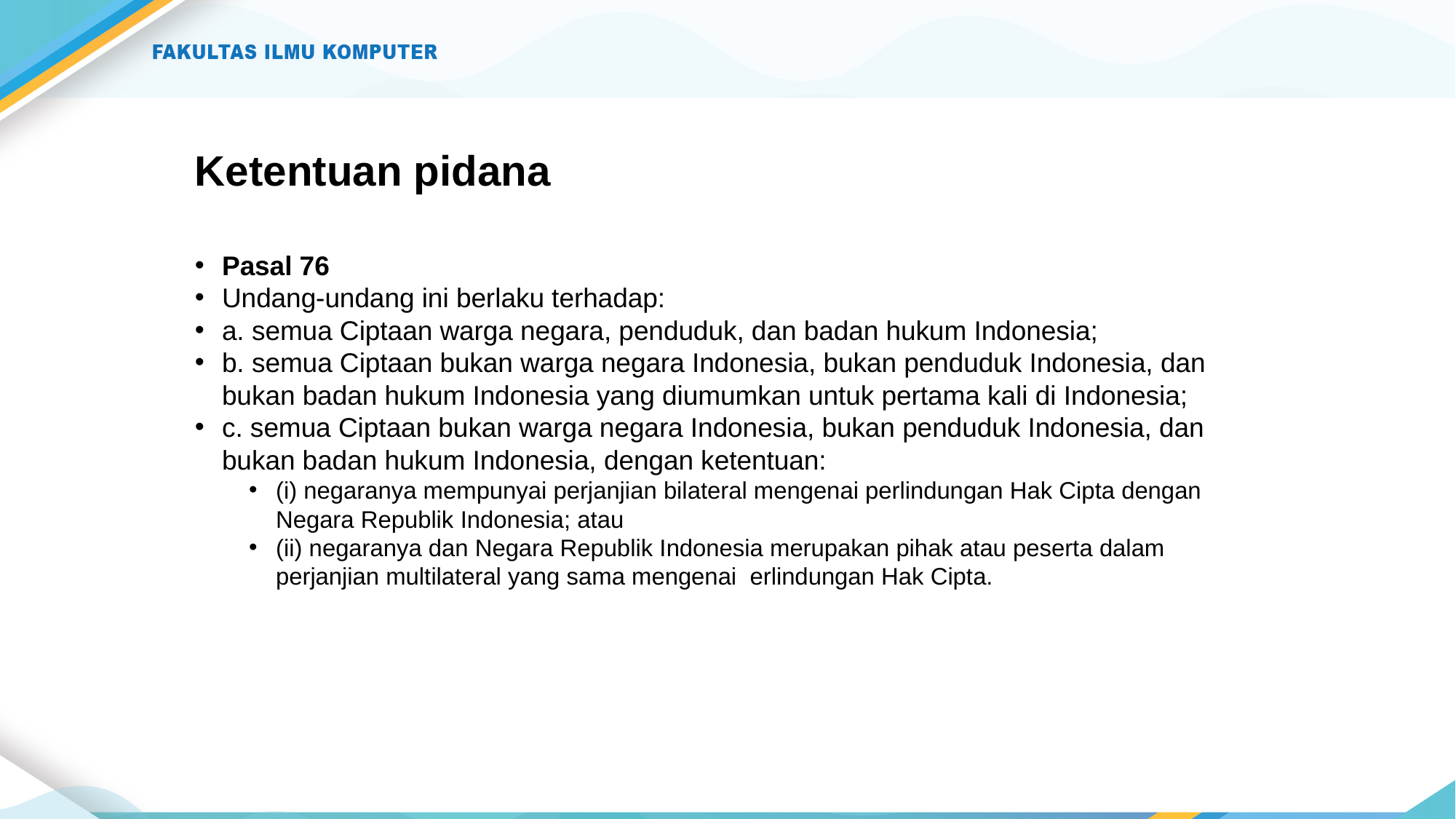

# Ketentuan pidana
Pasal 76
Undang-undang ini berlaku terhadap:
a. semua Ciptaan warga negara, penduduk, dan badan hukum Indonesia;
b. semua Ciptaan bukan warga negara Indonesia, bukan penduduk Indonesia, dan bukan badan hukum Indonesia yang diumumkan untuk pertama kali di Indonesia;
c. semua Ciptaan bukan warga negara Indonesia, bukan penduduk Indonesia, dan bukan badan hukum Indonesia, dengan ketentuan:
(i) negaranya mempunyai perjanjian bilateral mengenai perlindungan Hak Cipta dengan Negara Republik Indonesia; atau
(ii) negaranya dan Negara Republik Indonesia merupakan pihak atau peserta dalam perjanjian multilateral yang sama mengenai  erlindungan Hak Cipta.